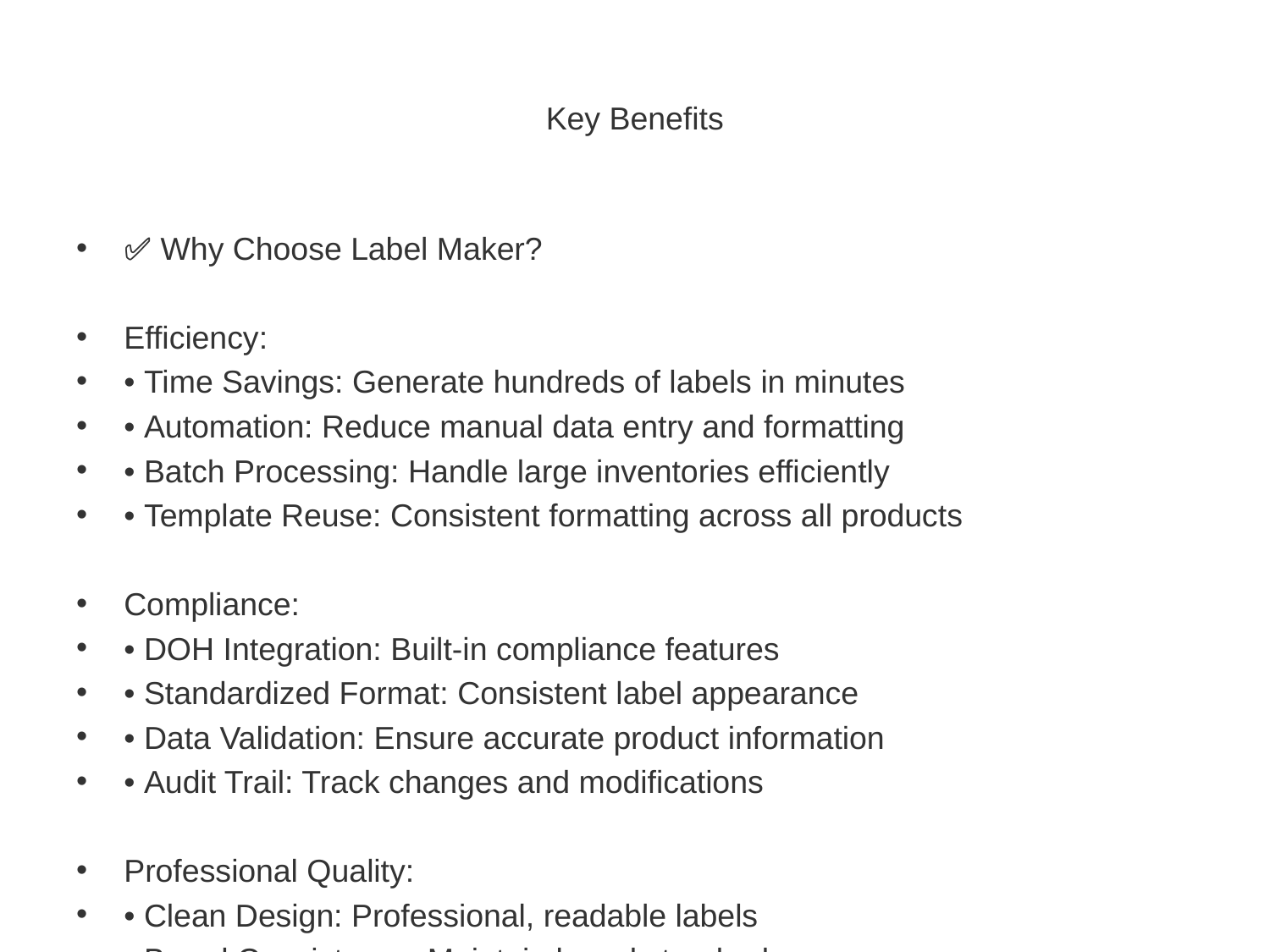

# Key Benefits
✅ Why Choose Label Maker?

Efficiency:
• Time Savings: Generate hundreds of labels in minutes
• Automation: Reduce manual data entry and formatting
• Batch Processing: Handle large inventories efficiently
• Template Reuse: Consistent formatting across all products

Compliance:
• DOH Integration: Built-in compliance features
• Standardized Format: Consistent label appearance
• Data Validation: Ensure accurate product information
• Audit Trail: Track changes and modifications

Professional Quality:
• Clean Design: Professional, readable labels
• Brand Consistency: Maintain brand standards
• Print Ready: Direct-to-printer formatting
• Customizable: Adjust templates to your needs